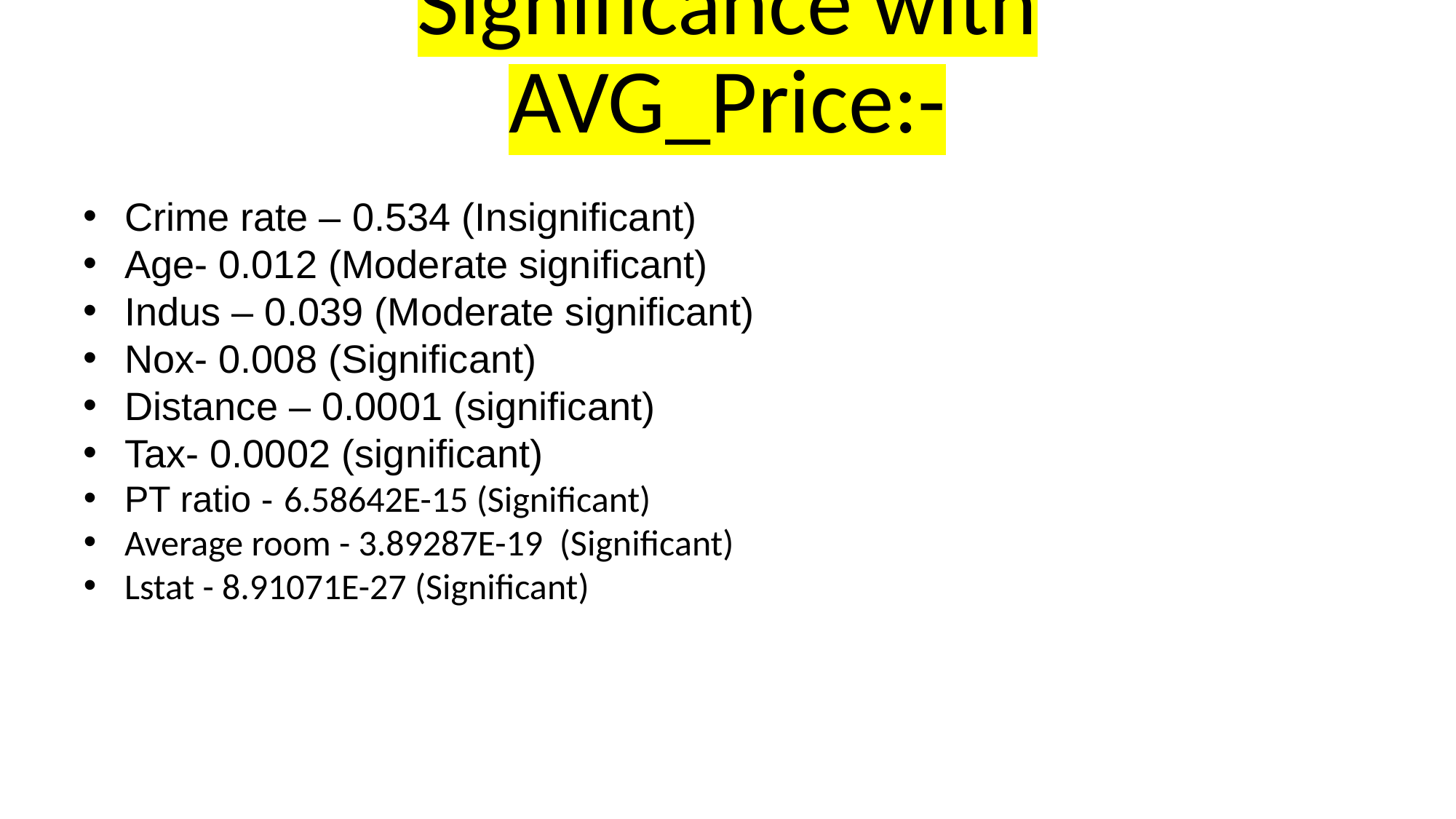

# Significance with AVG_Price:-
Crime rate – 0.534 (Insignificant)
Age- 0.012 (Moderate significant)
Indus – 0.039 (Moderate significant)
Nox- 0.008 (Significant)
Distance – 0.0001 (significant)
Tax- 0.0002 (significant)
PT ratio - 6.58642E-15 (Significant)
Average room - 3.89287E-19  (Significant)
Lstat - 8.91071E-27 (Significant)